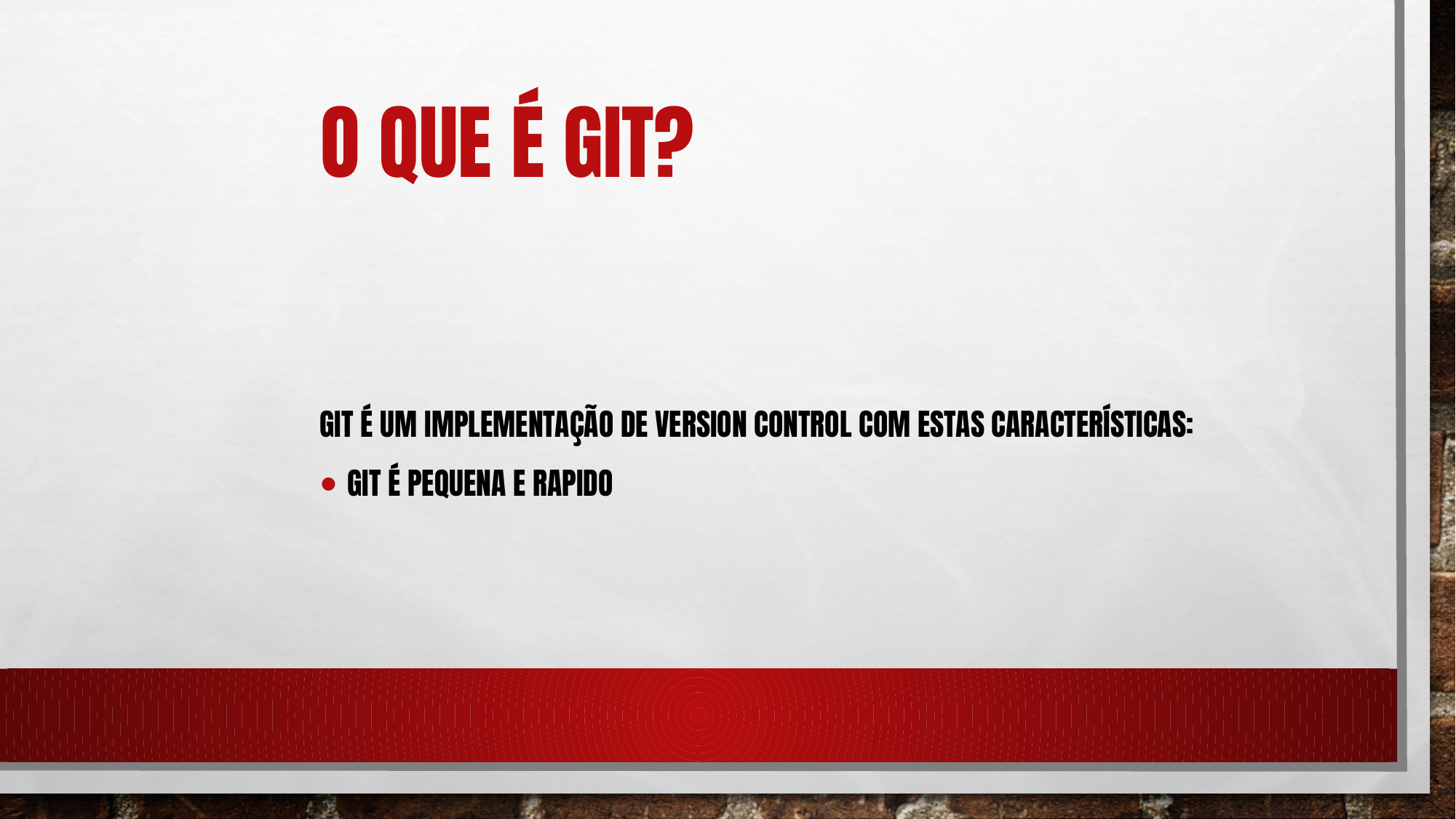

# O que é git?
Git é um implementação de version control com estas características:
Git é pequena e rapido